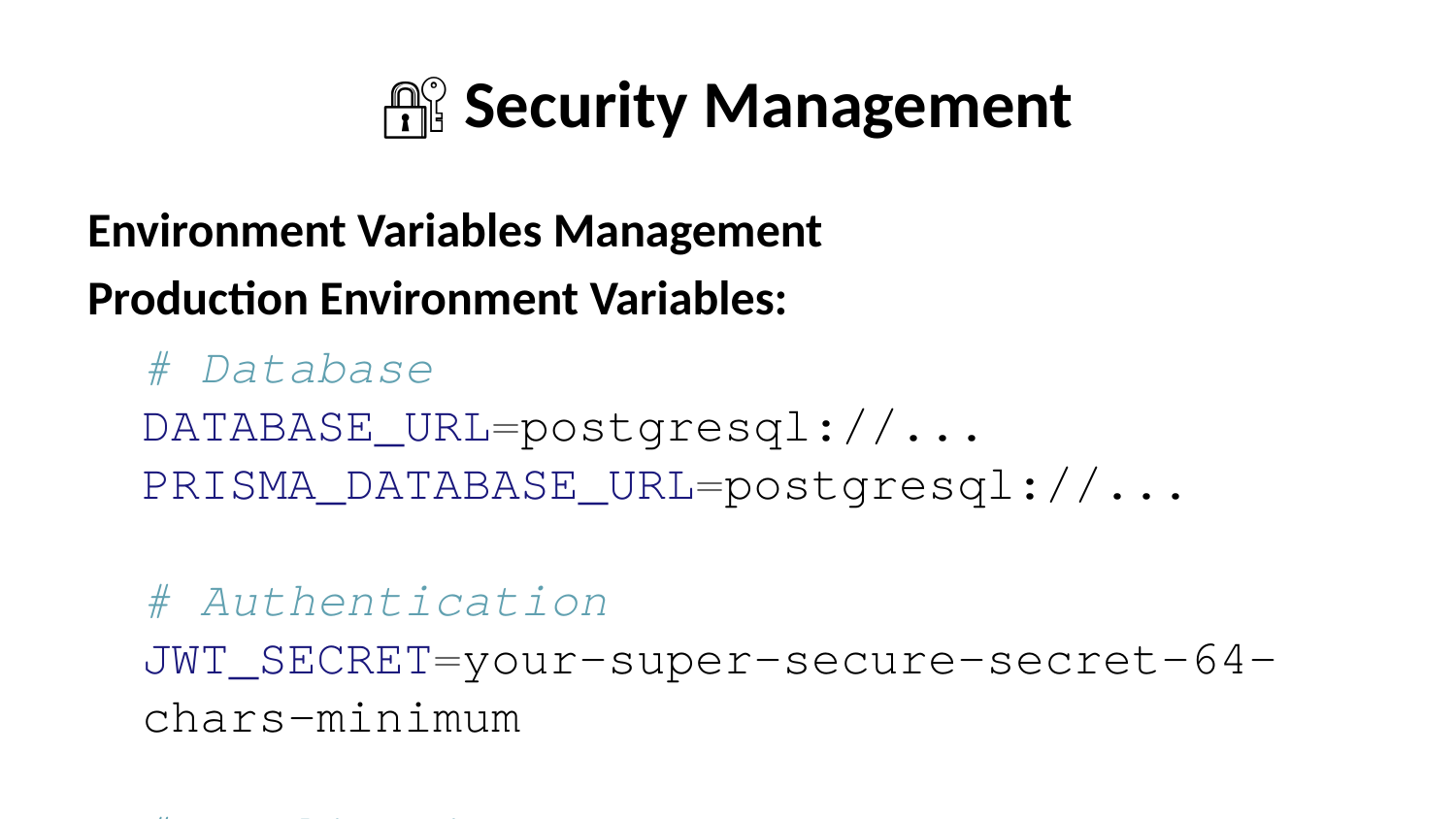

# 🔐 Security Management
Environment Variables Management
Production Environment Variables:
# Database DATABASE_URL=postgresql://... PRISMA_DATABASE_URL=postgresql://... # Authentication JWT_SECRET=your-super-secure-secret-64-chars-minimum # Application NEXT_PUBLIC_APP_URL=https://your-domain.com NODE_ENV=production # Email Services (Configure as needed) SENDGRID_API_KEY=SG.xxx MAILGUN_API_KEY=key-xxx MAILGUN_DOMAIN=mg.yourdomain.com # Payment Services (Configure as needed) STRIPE_SECRET_KEY=sk_live_xxx STRIPE_PUBLISHABLE_KEY=pk_live_xxx RAZORPAY_KEY_ID=rzp_live_xxx RAZORPAY_KEY_SECRET=xxx # EMR Integration (Configure per clinic request) EPIC_BASE_URL=https://fhir.epic.com/... EPIC_CLIENT_ID=xxx EPIC_CLIENT_SECRET=xxx
Security Best Practices: 1. Rotate secrets quarterly 2. Use environment-specific variables 3. Never commit secrets to git 4. Audit access logs monthly 5. Enable 2FA for all admin accounts
Backup Strategy
Database Backups: - Automated: Daily full backups - Point-in-time: 7-day recovery window - Testing: Monthly restore tests - Storage: Encrypted, geographically distributed
Code Backups: - Git: All code in GitHub - Deployment: Vercel automatic deployments - Rollback: Instant rollback capability